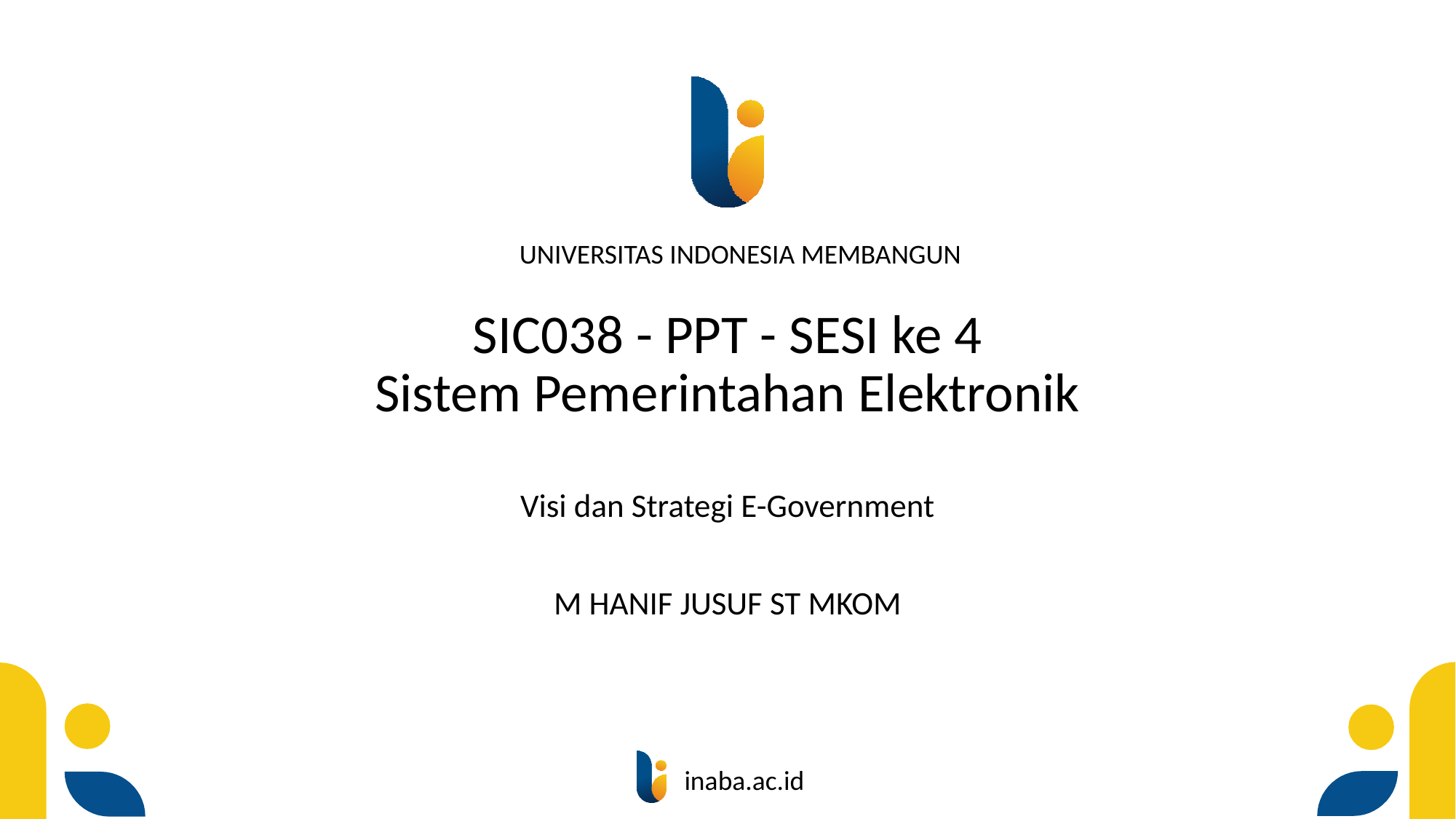

# SIC038 - PPT - SESI ke 4 Sistem Pemerintahan Elektronik

Visi dan Strategi E-Government

M HANIF JUSUF ST MKOM